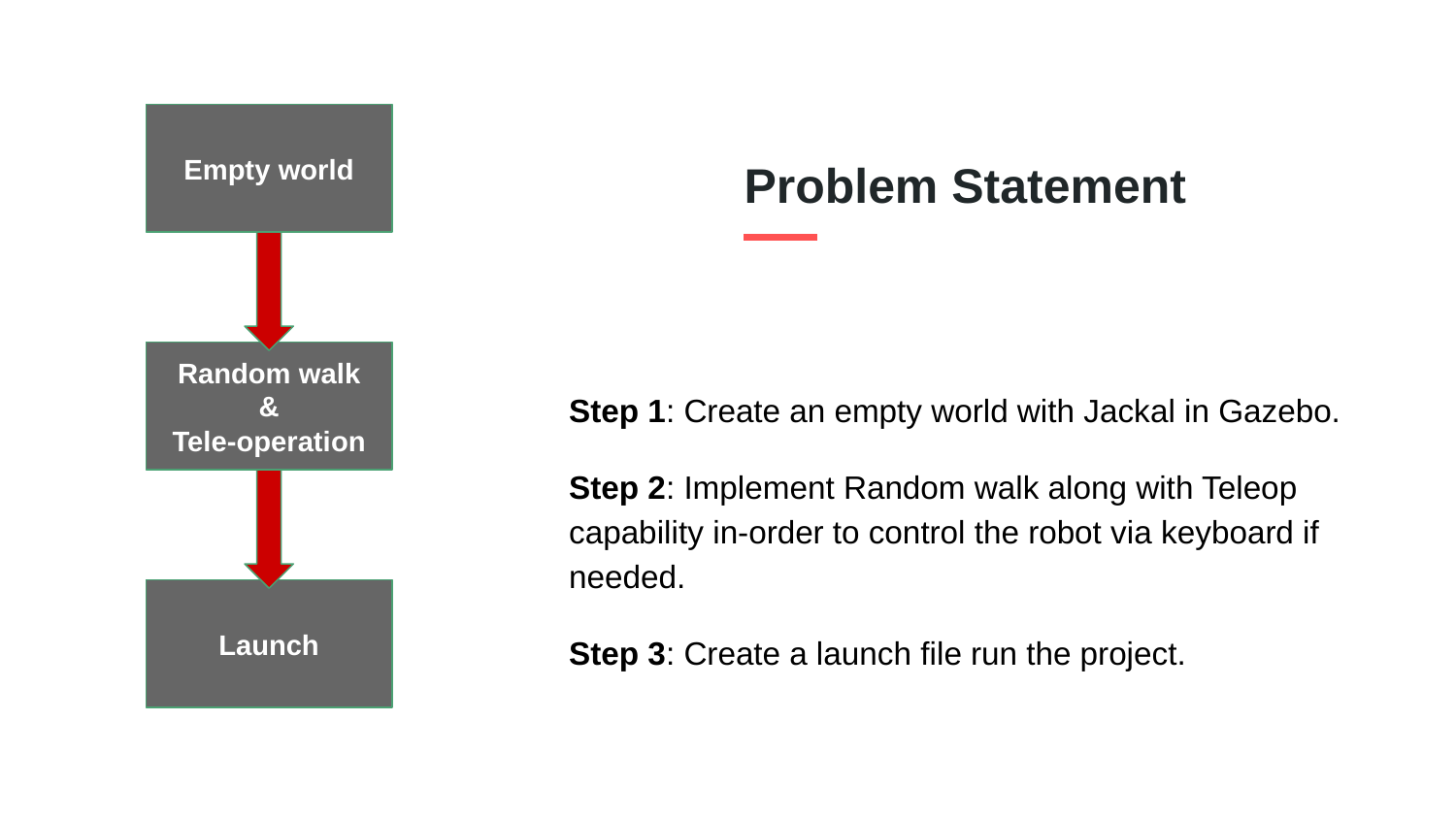

Empty world
# Problem Statement

Random walk
&
Tele-operation
Step 1: Create an empty world with Jackal in Gazebo.
Step 2: Implement Random walk along with Teleop capability in-order to control the robot via keyboard if needed.
Step 3: Create a launch file run the project.

Launch